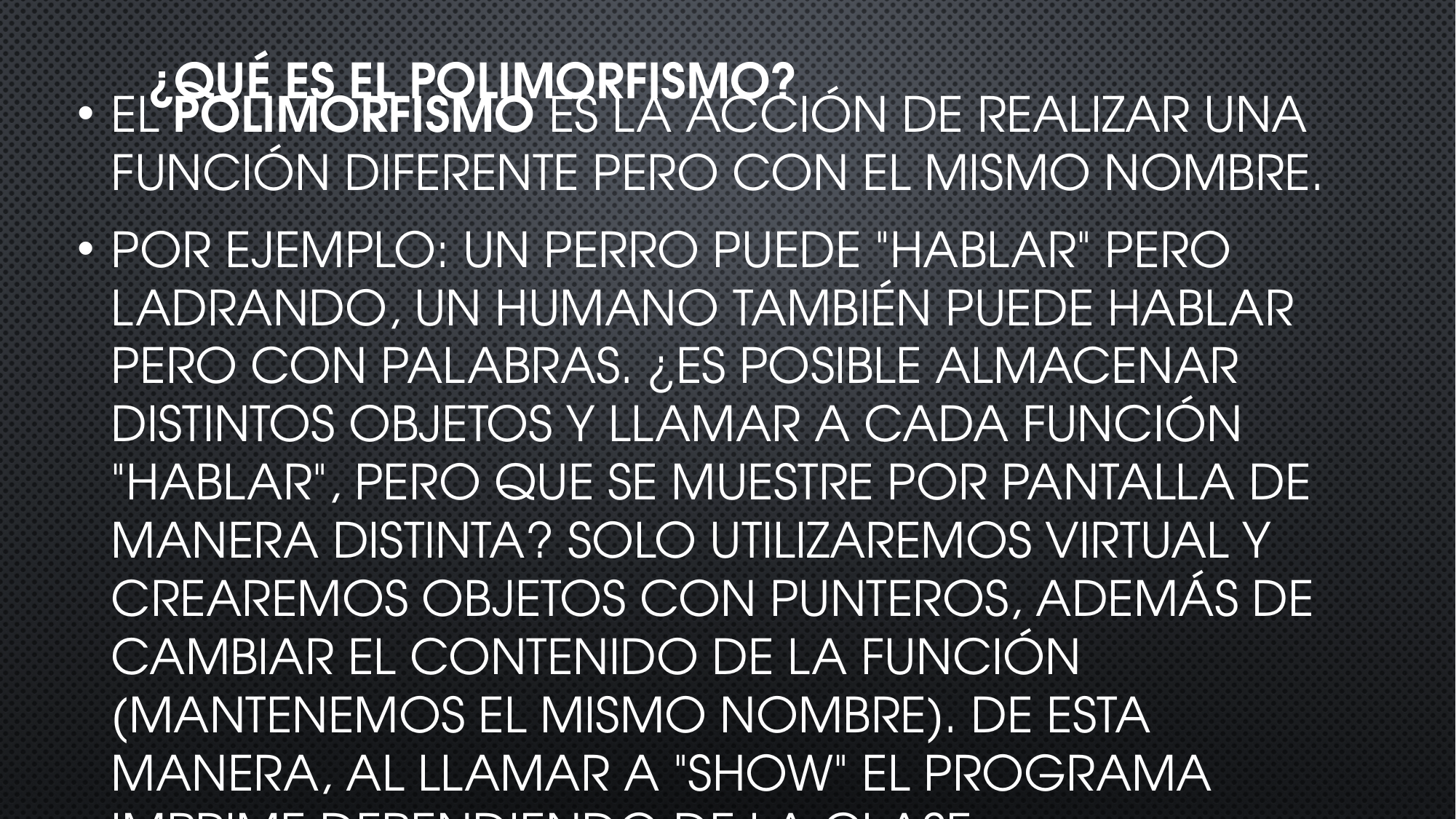

# ¿qué es el polimorfismo?
El polimorfismo es la acción de realizar una función diferente pero con el mismo nombre.
Por ejemplo: un perro puede "hablar" pero ladrando, un humano también puede hablar pero con palabras. ¿es posible almacenar distintos objetos y llamar a cada función "hablar", pero que se muestre por pantalla de manera distinta? Solo utilizaremos virtual y crearemos objetos con punteros, además de cambiar el contenido de la función (mantenemos el mismo nombre). De esta manera, al llamar a "show" el programa imprime dependiendo de la clase.